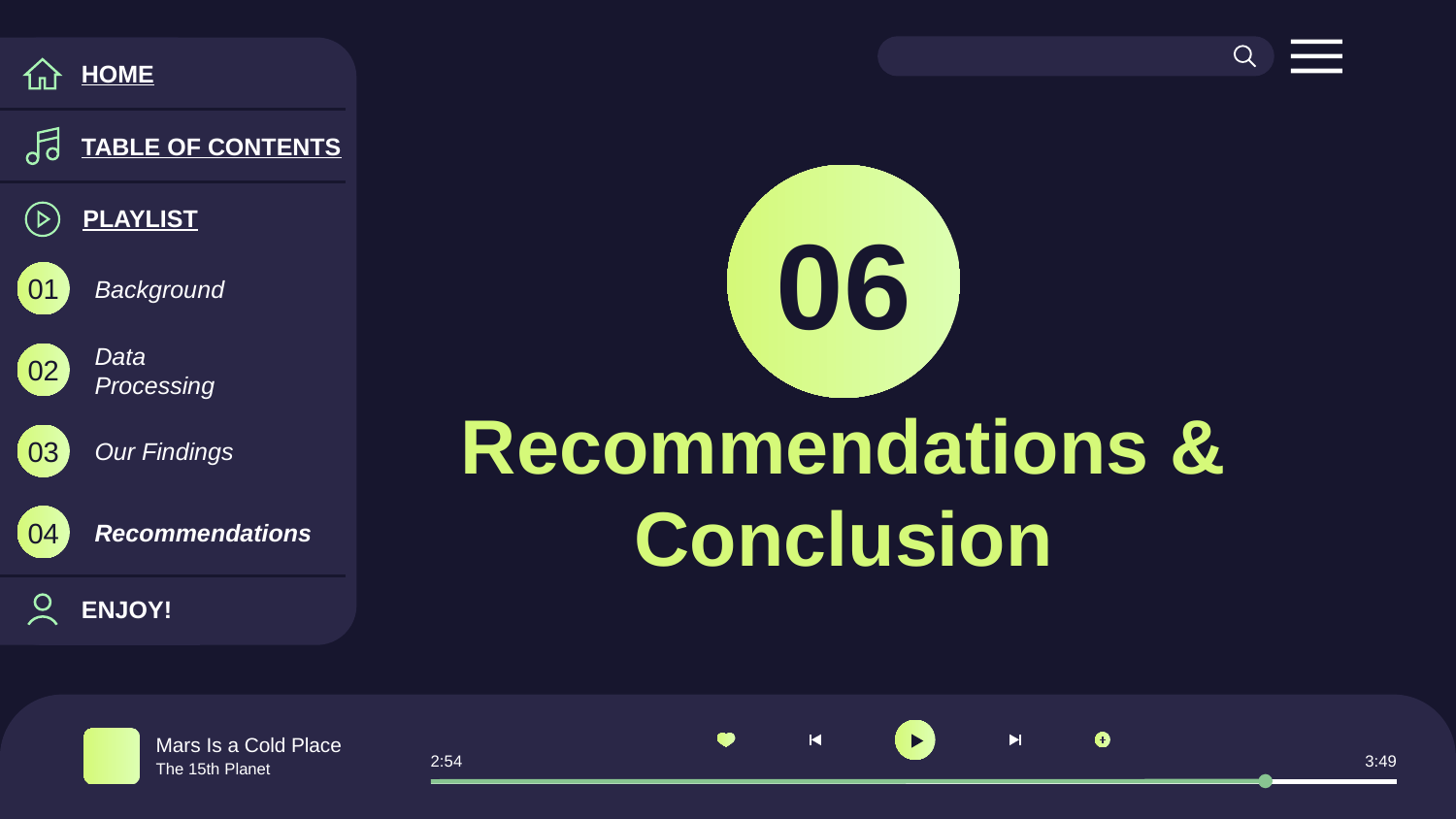

HOME

TABLE OF CONTENTS

PLAYLIST

06
Background
01
Data Processing
02
Our Findings
# Recommendations & Conclusion
03
Recommendations
04
ENJOY!